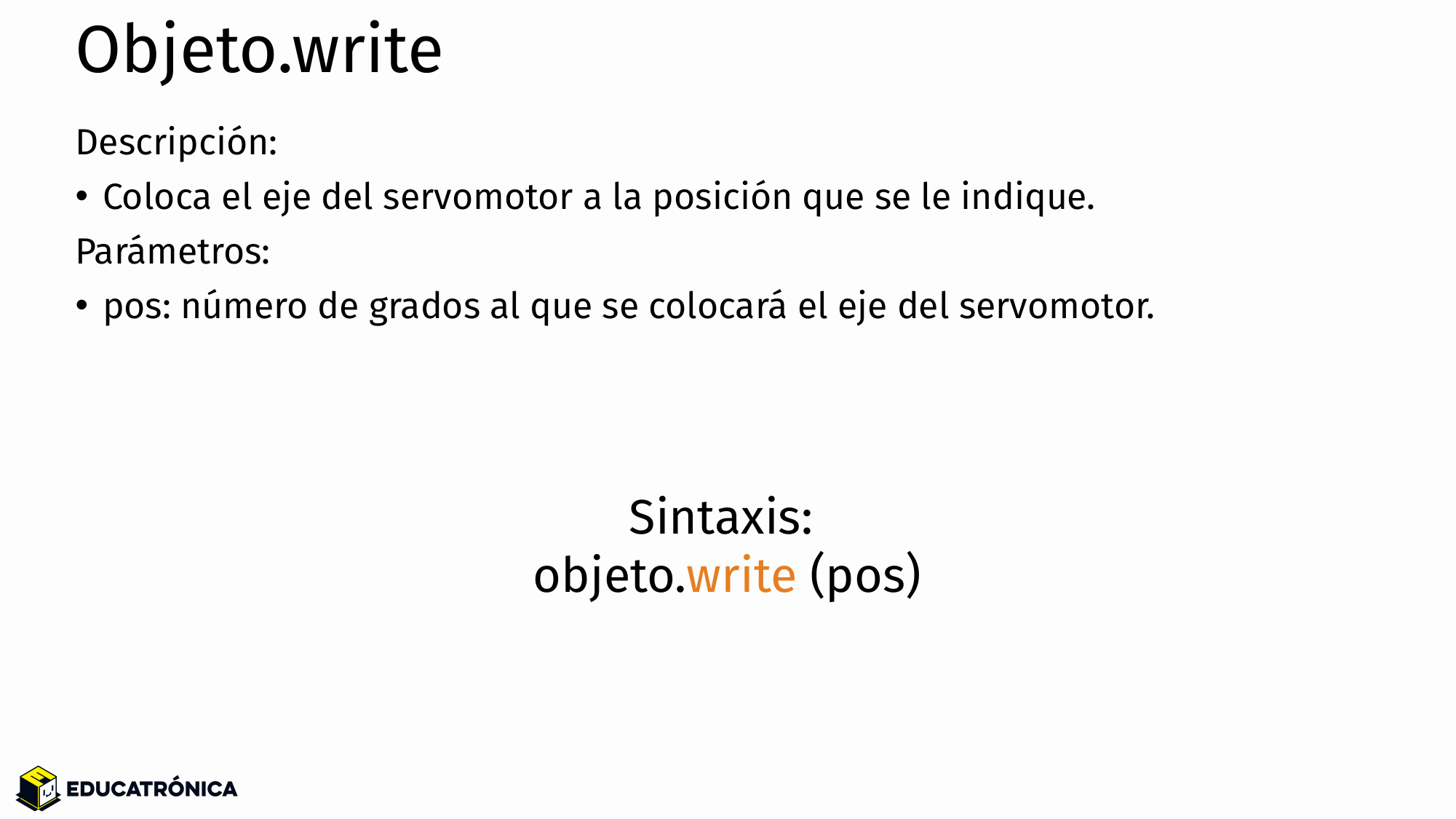

# Objeto.write
Descripción:
Coloca el eje del servomotor a la posición que se le indique.
Parámetros:
pos: número de grados al que se colocará el eje del servomotor.

Sintaxis:
objeto.write (pos)